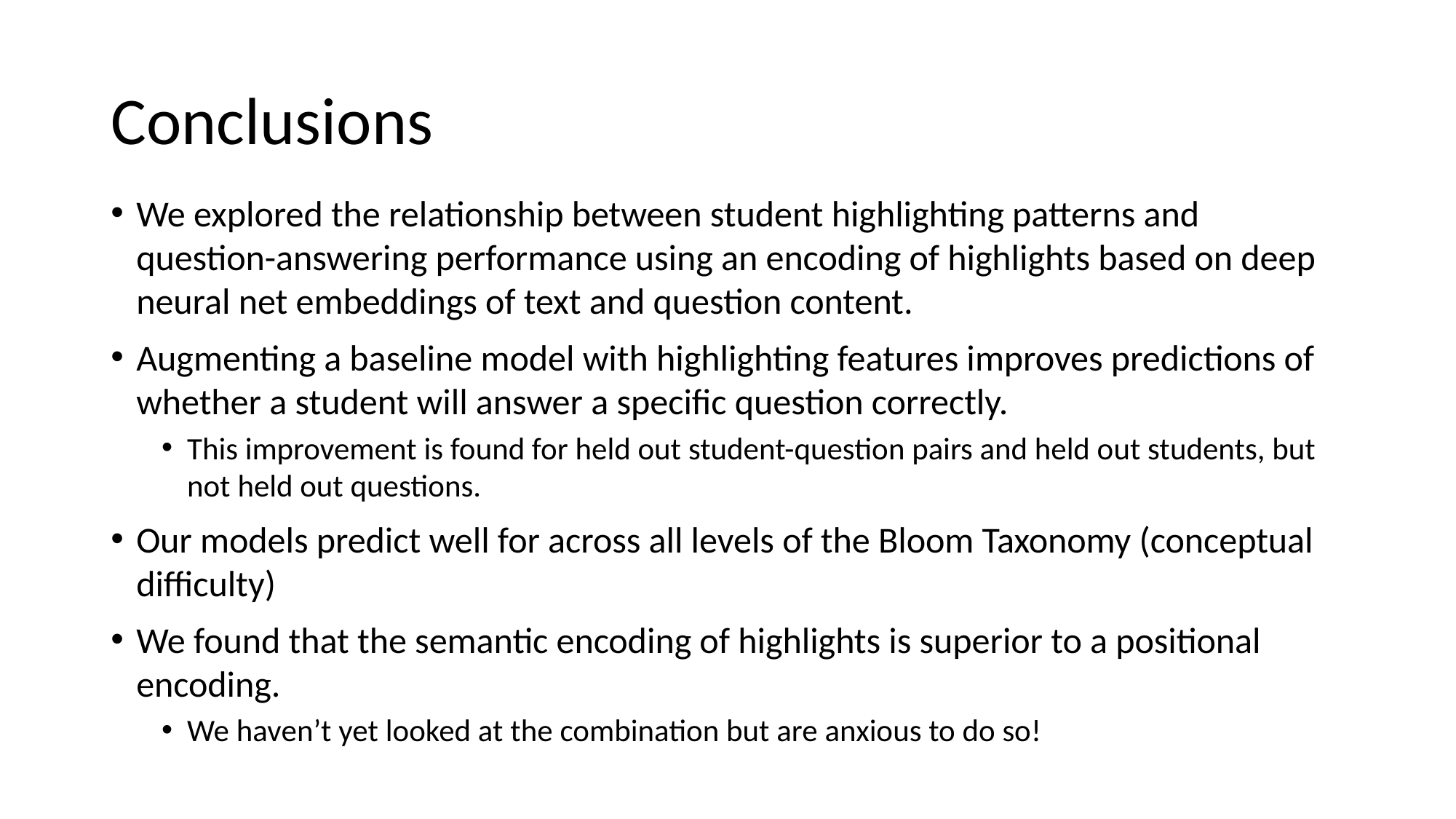

# Conclusions
We explored the relationship between student highlighting patterns and question-answering performance using an encoding of highlights based on deep neural net embeddings of text and question content.
Augmenting a baseline model with highlighting features improves predictions of whether a student will answer a specific question correctly.
This improvement is found for held out student-question pairs and held out students, but not held out questions.
Our models predict well for across all levels of the Bloom Taxonomy (conceptual difficulty)
We found that the semantic encoding of highlights is superior to a positional encoding.
We haven’t yet looked at the combination but are anxious to do so!